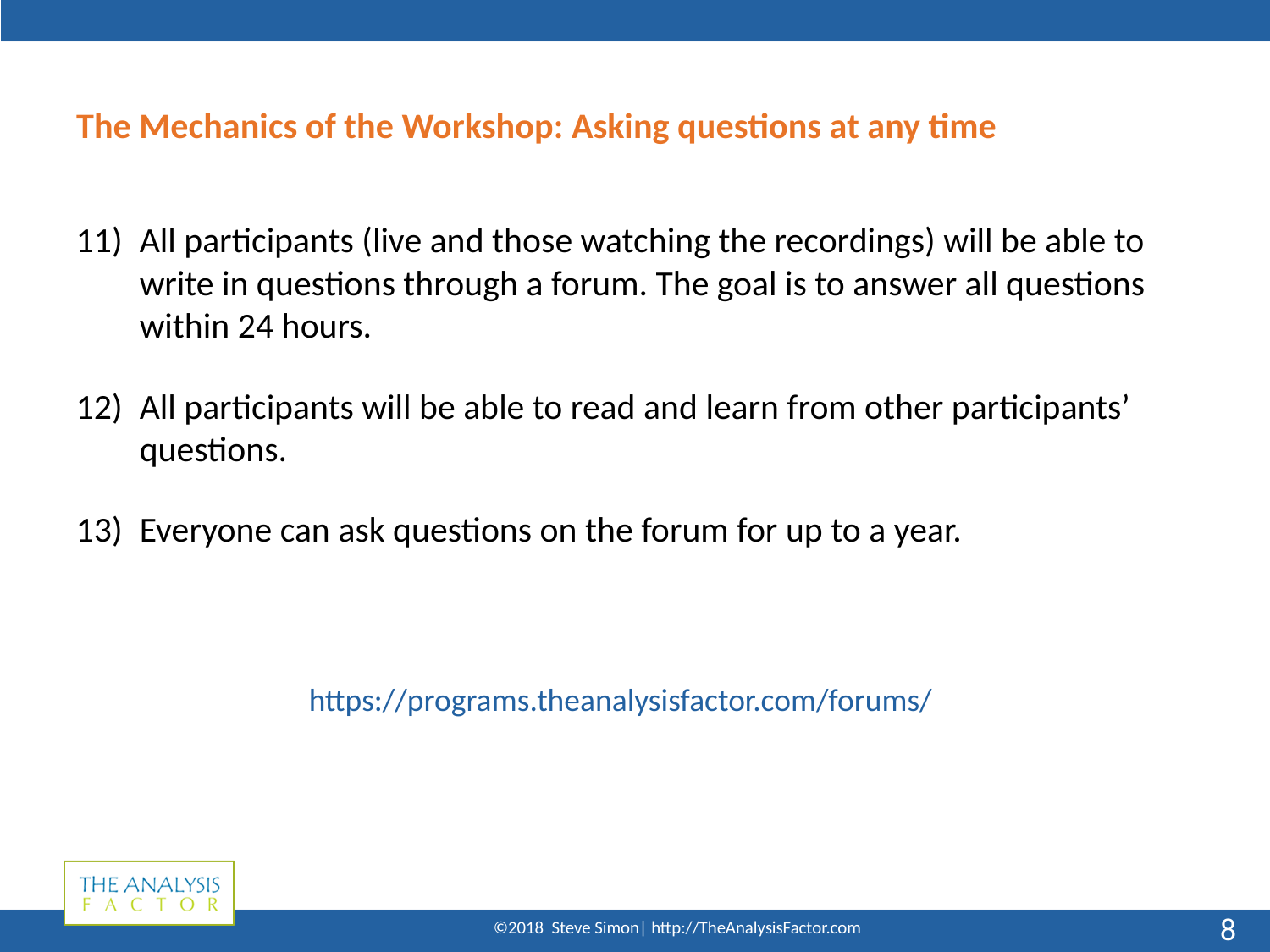

# The Mechanics of the Workshop: Asking questions at any time
All participants (live and those watching the recordings) will be able to write in questions through a forum. The goal is to answer all questions within 24 hours.
All participants will be able to read and learn from other participants’ questions.
Everyone can ask questions on the forum for up to a year.
https://programs.theanalysisfactor.com/forums/
8
©2018  Steve Simon| http://TheAnalysisFactor.com